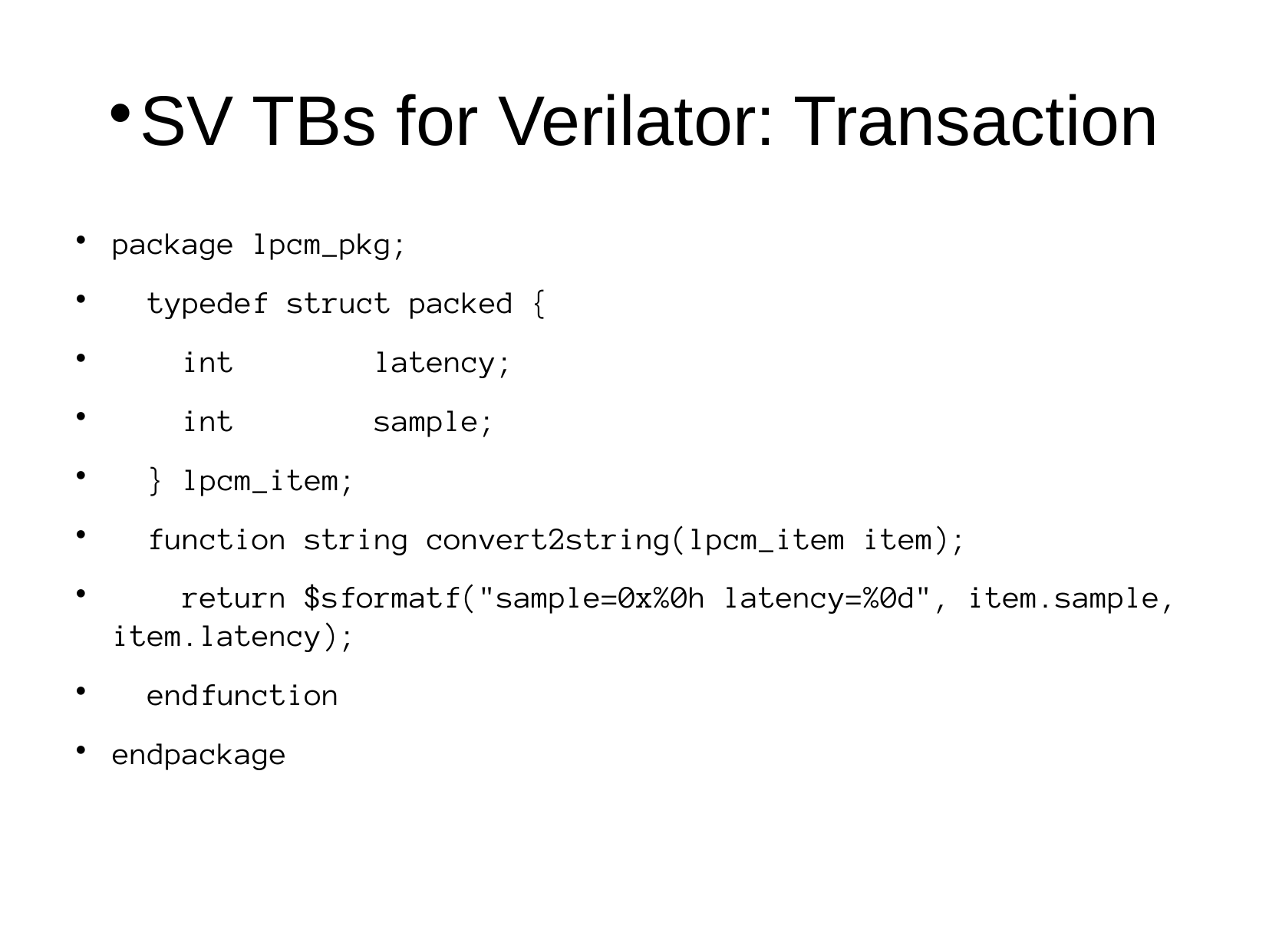

SV TBs for Verilator: Transaction
package lpcm_pkg;
  typedef struct packed {
    int        latency;
    int        sample;
  } lpcm_item;
  function string convert2string(lpcm_item item);
    return $sformatf("sample=0x%0h latency=%0d", item.sample, item.latency);
  endfunction
endpackage